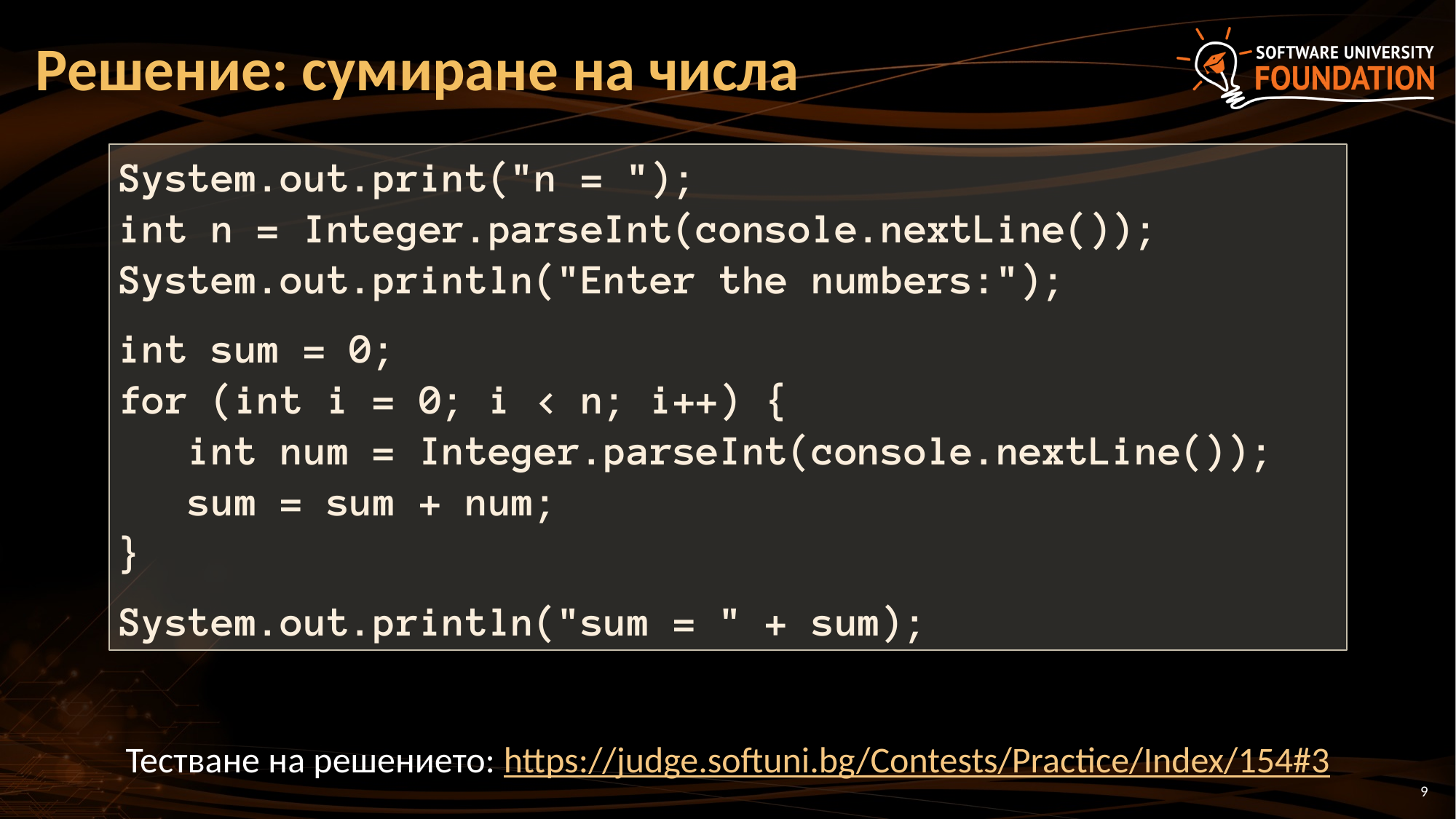

# Решение: сумиране на числа
System.out.print("n = ");
int n = Integer.parseInt(console.nextLine());
System.out.println("Enter the numbers:");
int sum = 0;
for (int i = 0; i < n; i++) {
   int num = Integer.parseInt(console.nextLine());
   sum = sum + num;
}
System.out.println("sum = " + sum);
Тестване на решението: https://judge.softuni.bg/Contests/Practice/Index/154#3
9